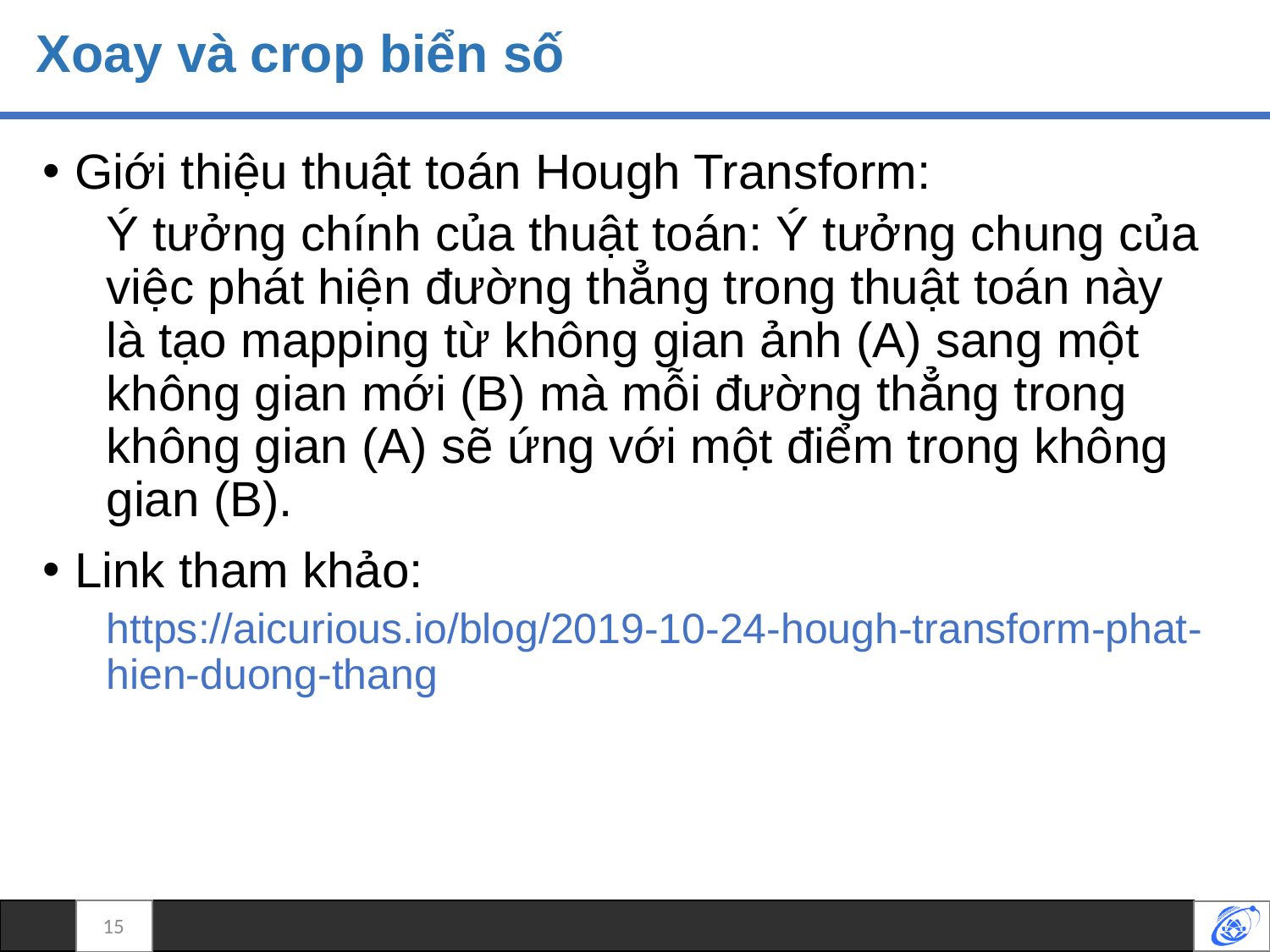

# Xoay và crop biển số
Giới thiệu thuật toán Hough Transform:
Ý tưởng chính của thuật toán: Ý tưởng chung của việc phát hiện đường thẳng trong thuật toán này là tạo mapping từ không gian ảnh (A) sang một không gian mới (B) mà mỗi đường thẳng trong không gian (A) sẽ ứng với một điểm trong không gian (B).
Link tham khảo:
https://aicurious.io/blog/2019-10-24-hough-transform-phat-hien-duong-thang

15